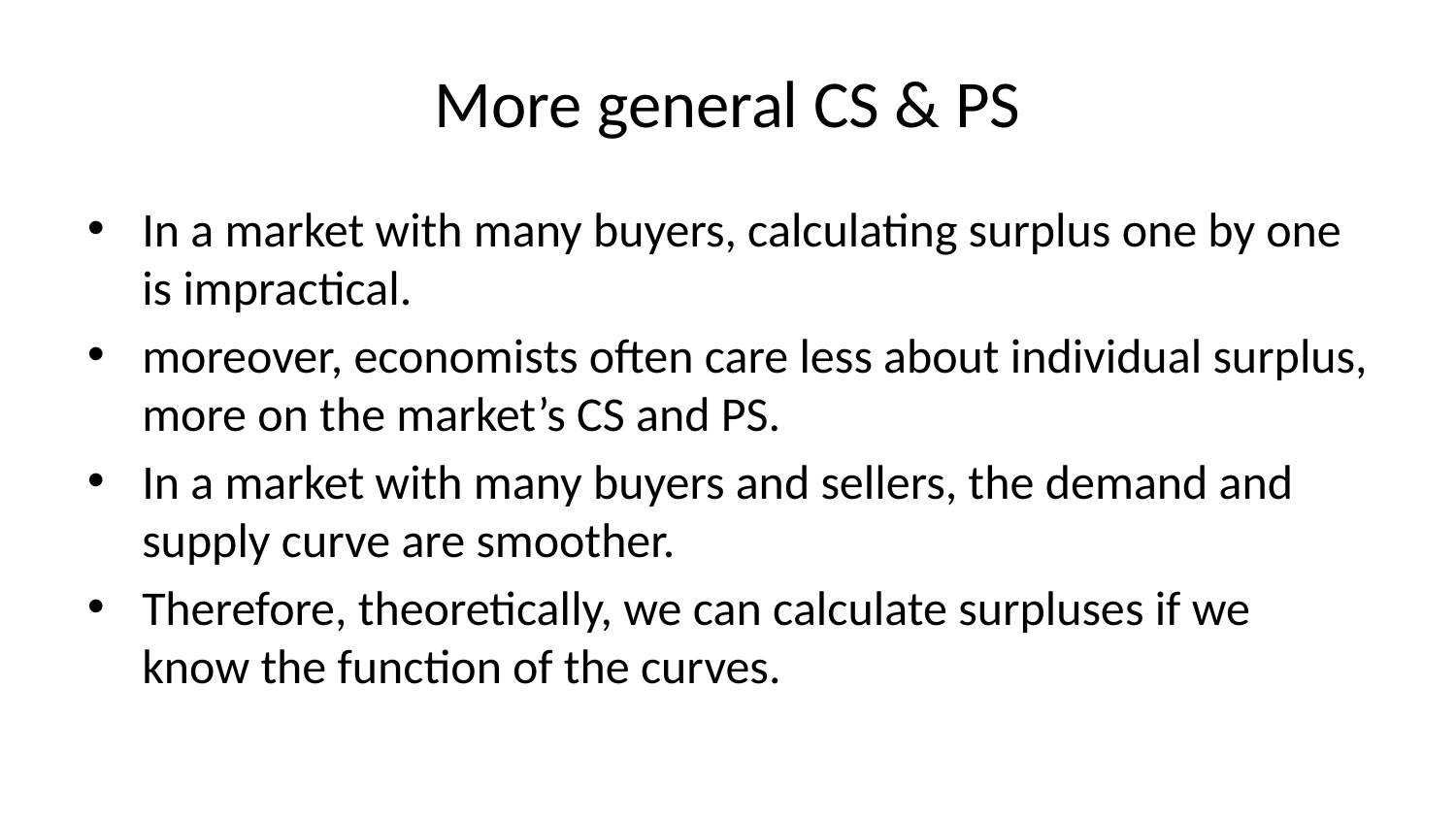

# More general CS & PS
In a market with many buyers, calculating surplus one by one is impractical.
moreover, economists often care less about individual surplus, more on the market’s CS and PS.
In a market with many buyers and sellers, the demand and supply curve are smoother.
Therefore, theoretically, we can calculate surpluses if we know the function of the curves.